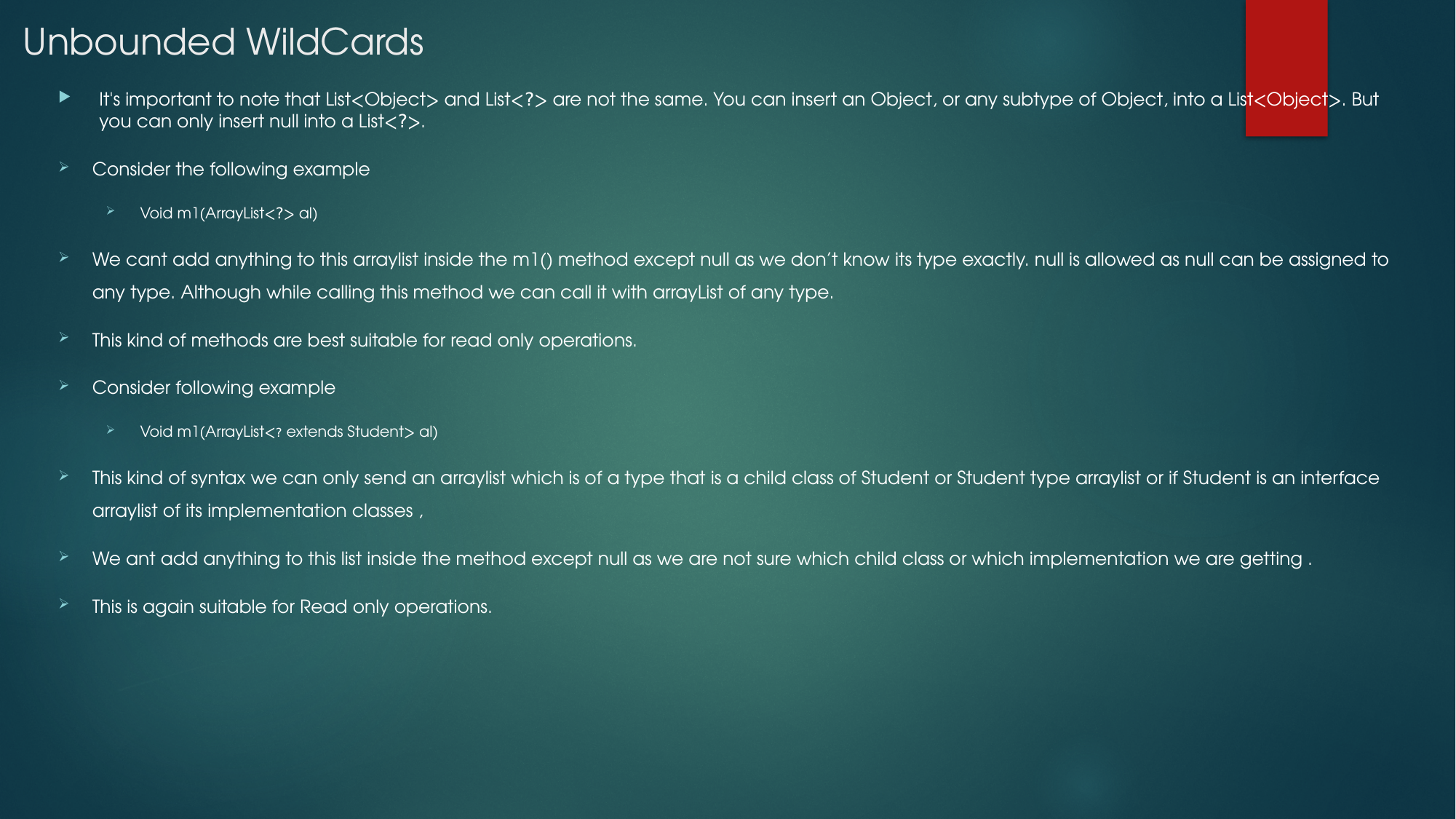

# Unbounded WildCards
It's important to note that List<Object> and List<?> are not the same. You can insert an Object, or any subtype of Object, into a List<Object>. But you can only insert null into a List<?>.
Consider the following example
Void m1(ArrayList<?> al)
We cant add anything to this arraylist inside the m1() method except null as we don’t know its type exactly. null is allowed as null can be assigned to any type. Although while calling this method we can call it with arrayList of any type.
This kind of methods are best suitable for read only operations.
Consider following example
Void m1(ArrayList<? extends Student> al)
This kind of syntax we can only send an arraylist which is of a type that is a child class of Student or Student type arraylist or if Student is an interface arraylist of its implementation classes ,
We ant add anything to this list inside the method except null as we are not sure which child class or which implementation we are getting .
This is again suitable for Read only operations.